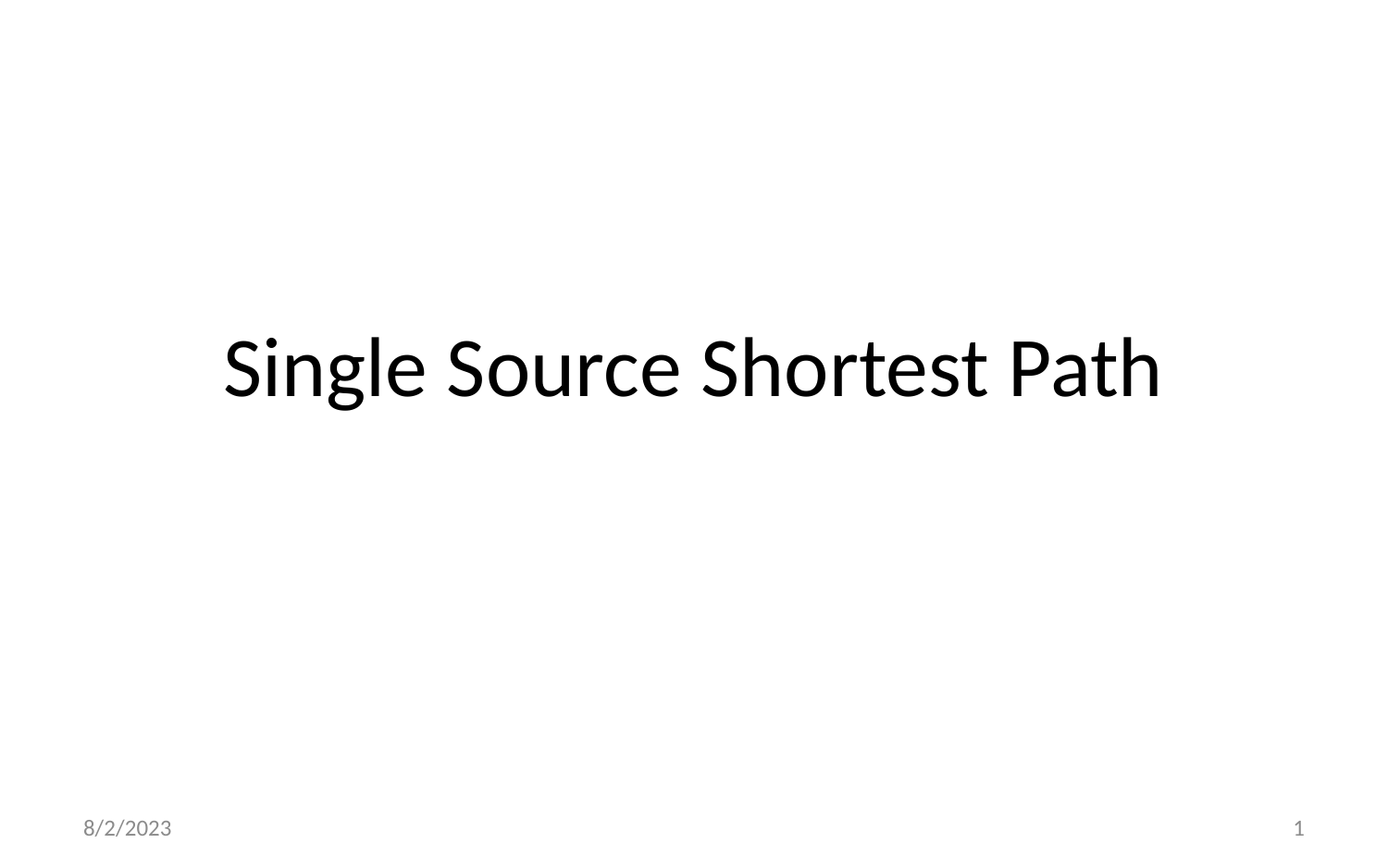

# Single Source Shortest Path

8/2/2023
1